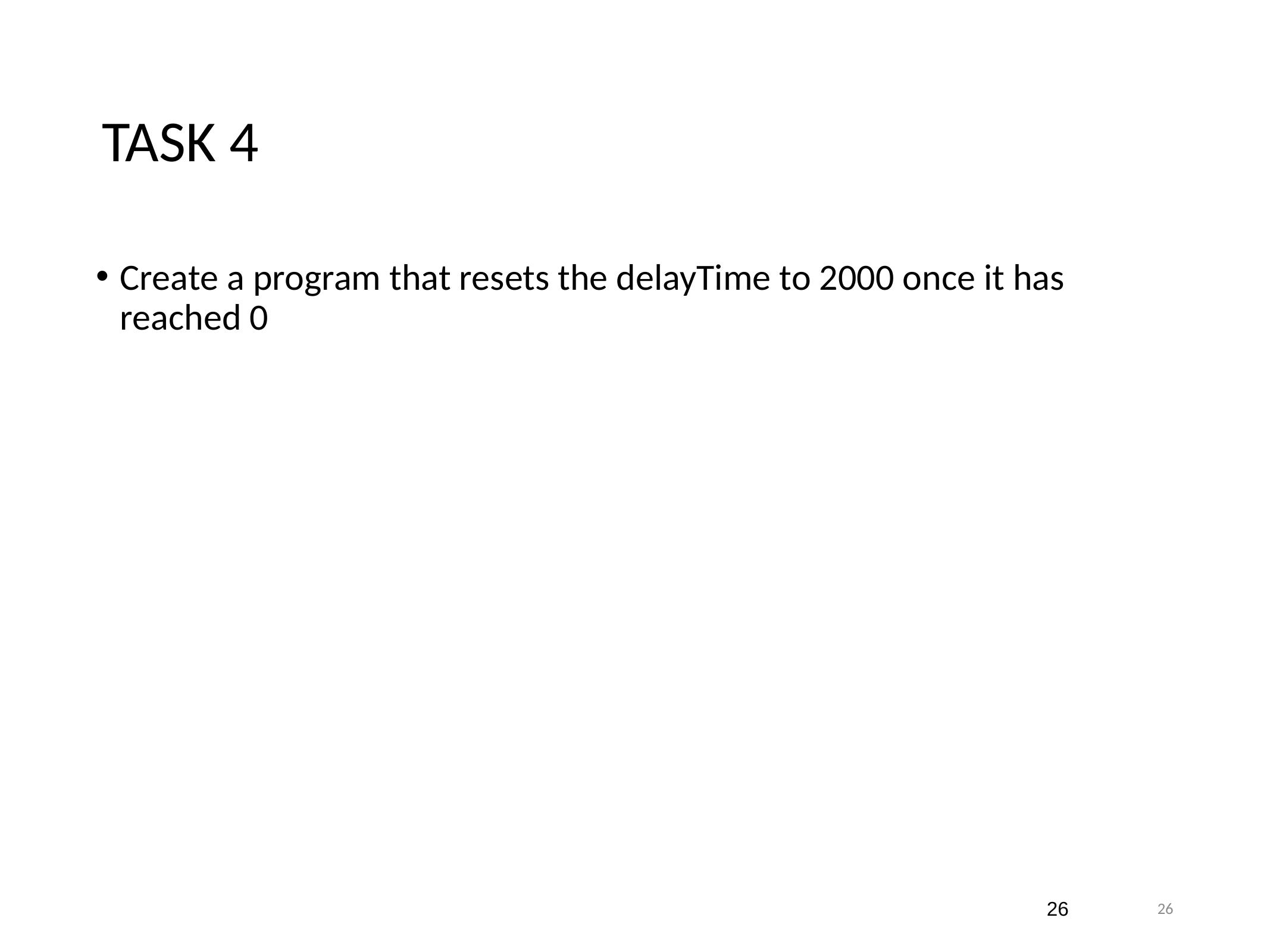

# TASK 4
Create a program that resets the delayTime to 2000 once it has reached 0
26
26